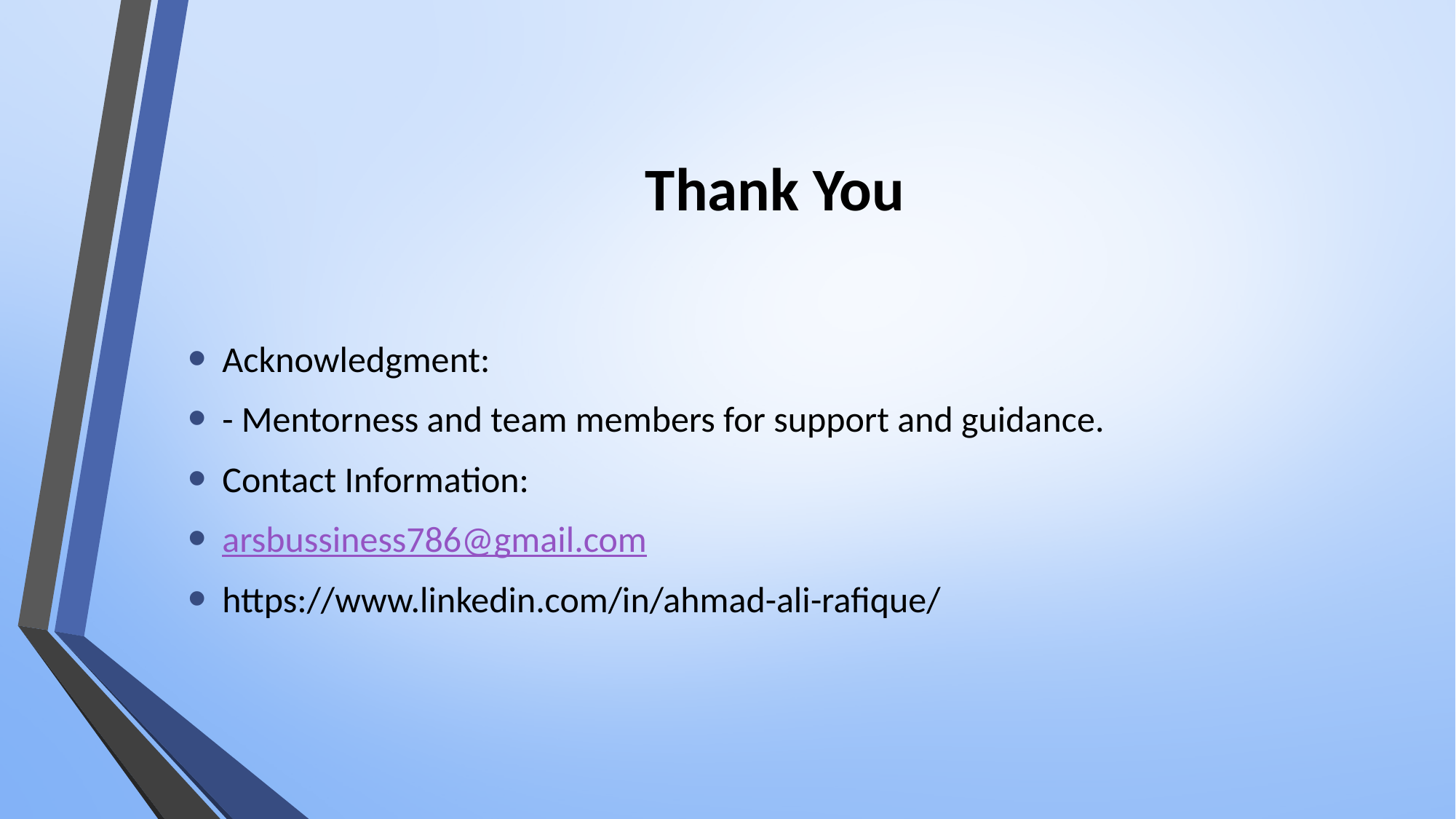

# Thank You
Acknowledgment:
- Mentorness and team members for support and guidance.
Contact Information:
arsbussiness786@gmail.com
https://www.linkedin.com/in/ahmad-ali-rafique/